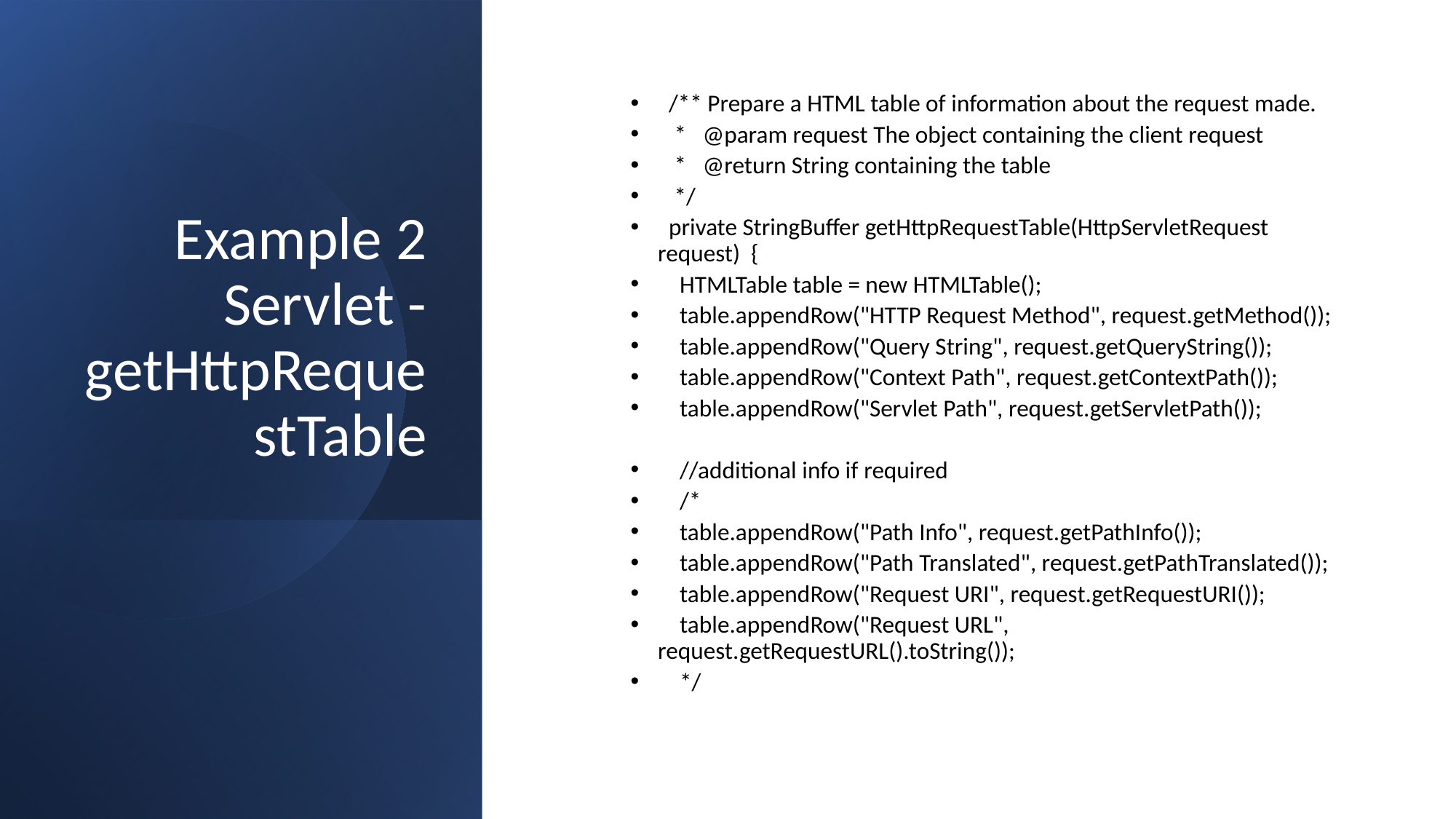

Example 2
Servlet - getHttpRequestTable
  /** Prepare a HTML table of information about the request made.
   *   @param request The object containing the client request
   *   @return String containing the table
   */
  private StringBuffer getHttpRequestTable(HttpServletRequest request)  {
    HTMLTable table = new HTMLTable();
    table.appendRow("HTTP Request Method", request.getMethod());
    table.appendRow("Query String", request.getQueryString());
    table.appendRow("Context Path", request.getContextPath());
    table.appendRow("Servlet Path", request.getServletPath());

    //additional info if required
    /*
    table.appendRow("Path Info", request.getPathInfo());
    table.appendRow("Path Translated", request.getPathTranslated());
    table.appendRow("Request URI", request.getRequestURI());
    table.appendRow("Request URL", request.getRequestURL().toString());
    */